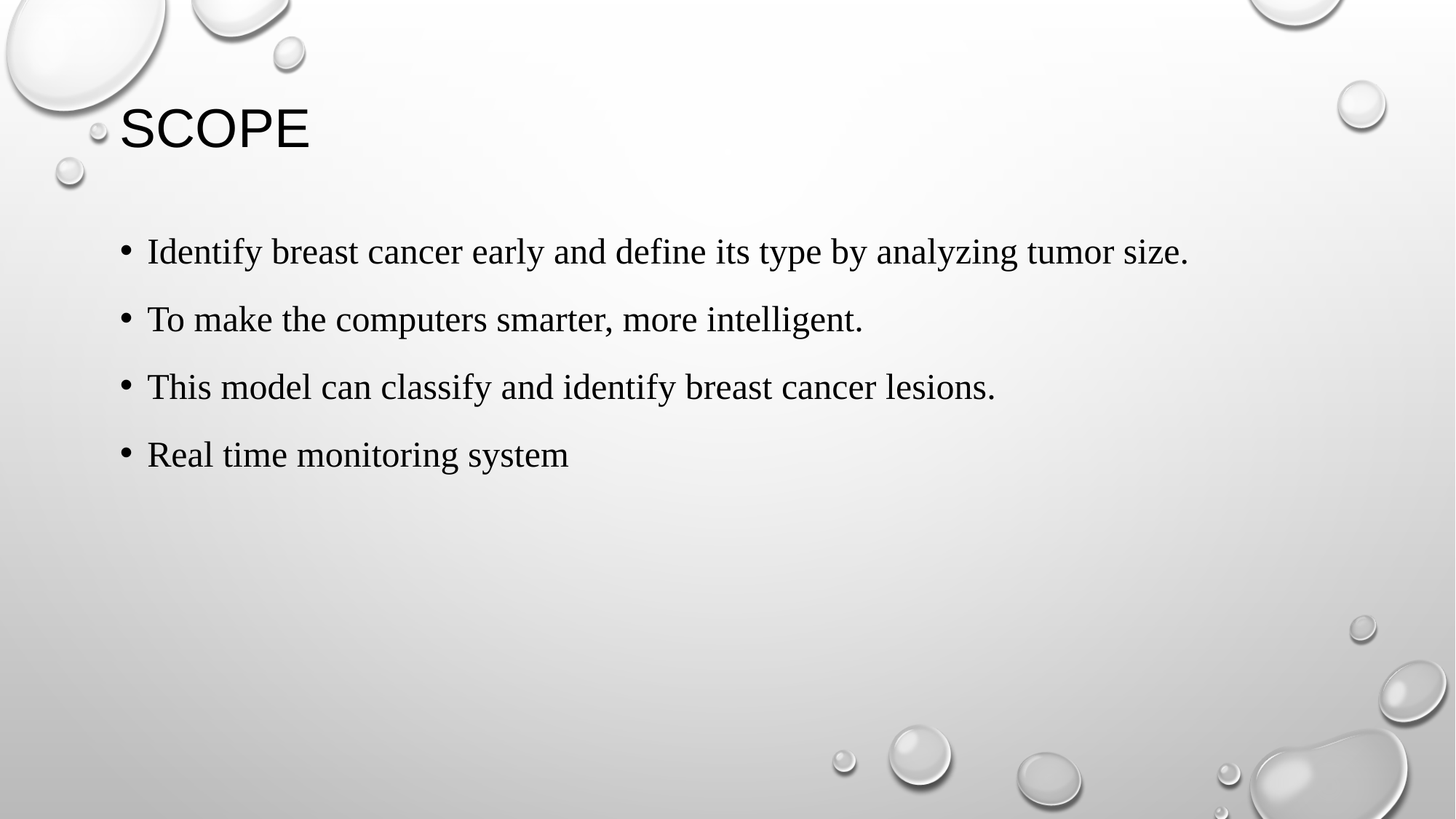

# SCOPE
Identify breast cancer early and define its type by analyzing tumor size.
To make the computers smarter, more intelligent.
This model can classify and identify breast cancer lesions.
Real time monitoring system